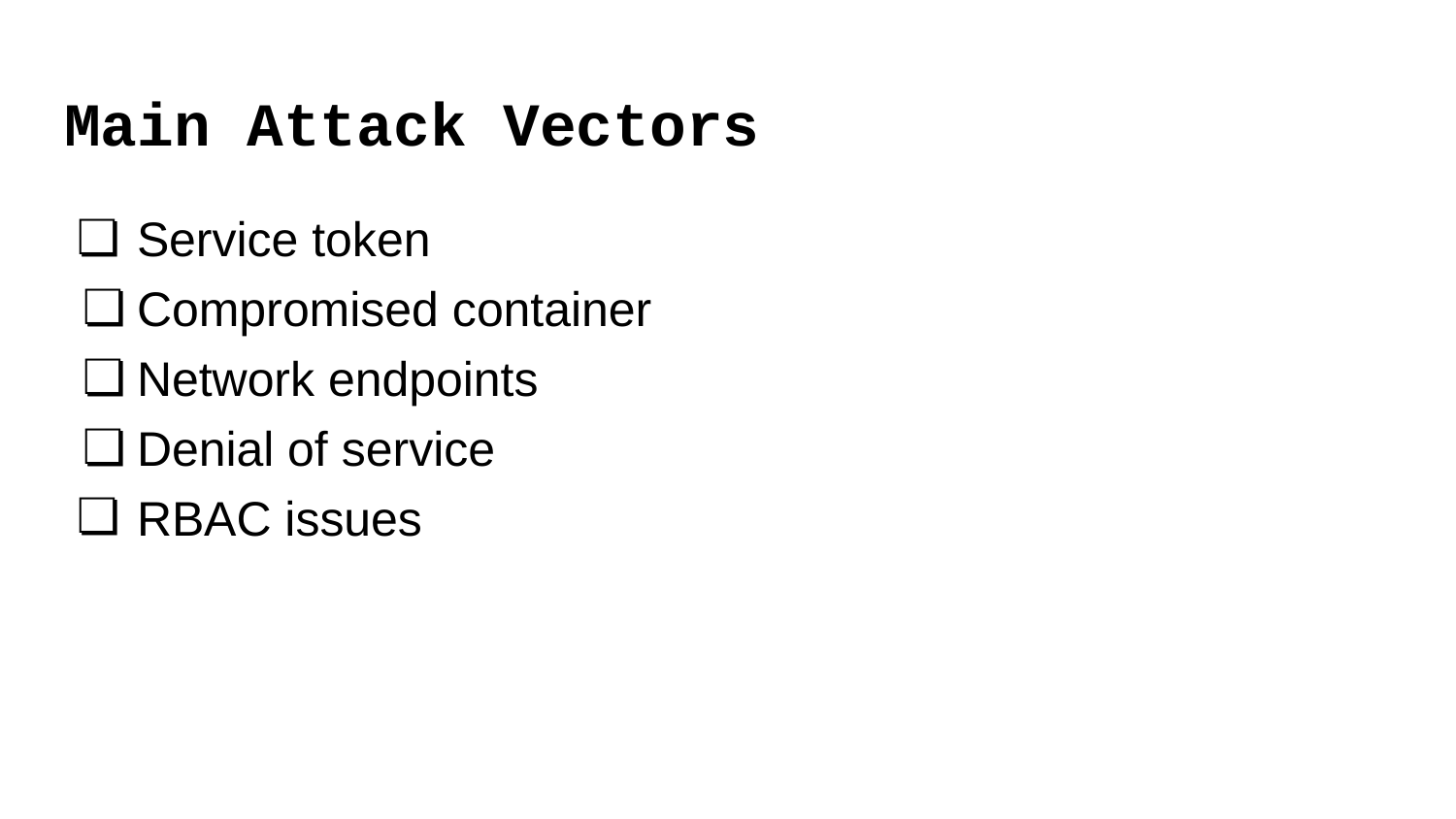

# Main Attack Vectors
Service token
Compromised container
Network endpoints
Denial of service
RBAC issues